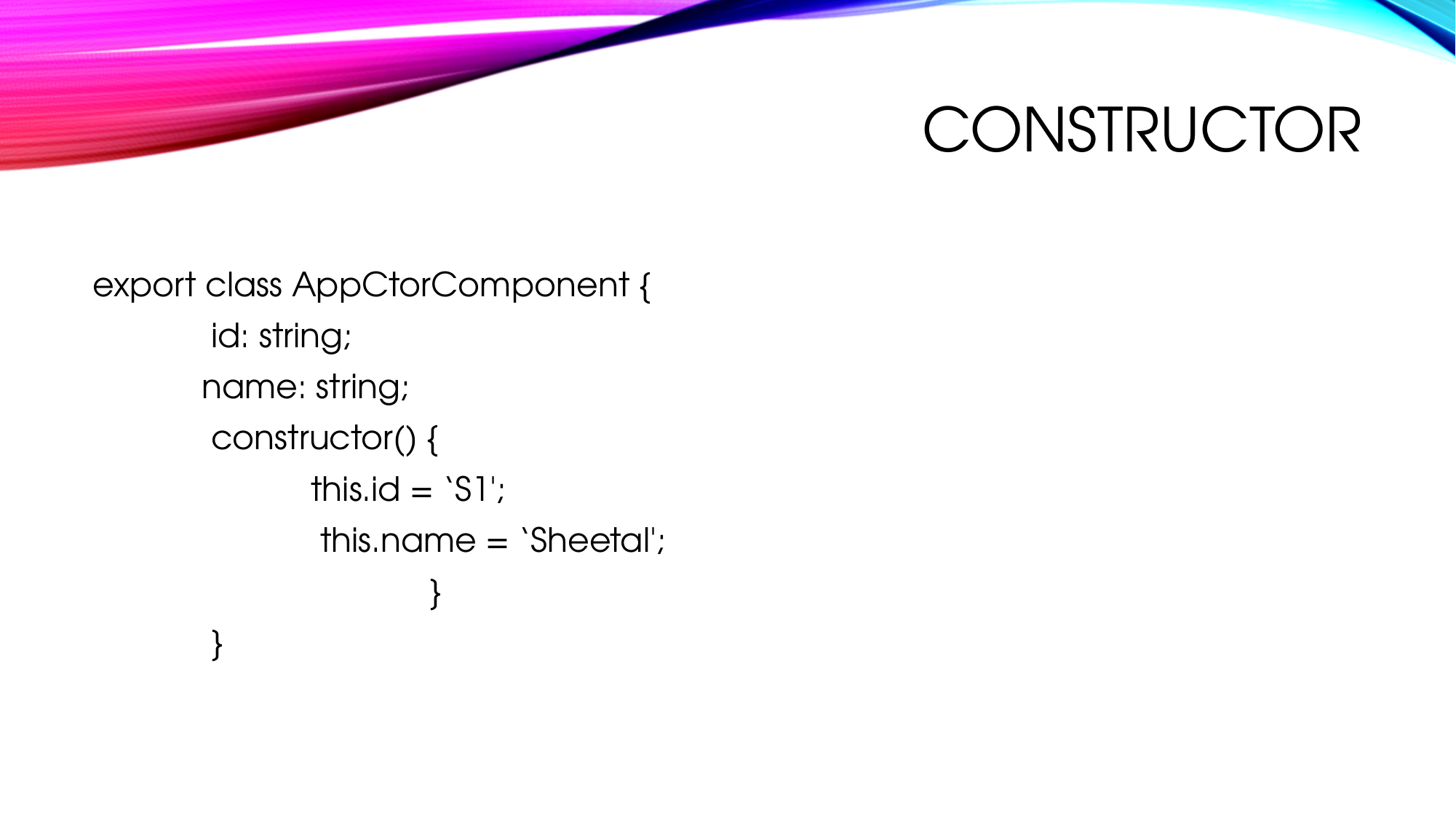

# Constructor
export class AppCtorComponent {
	 id: string;
	name: string;
	 constructor() {
		this.id = ‘S1';
		 this.name = ‘Sheetal';
			 }
	 }